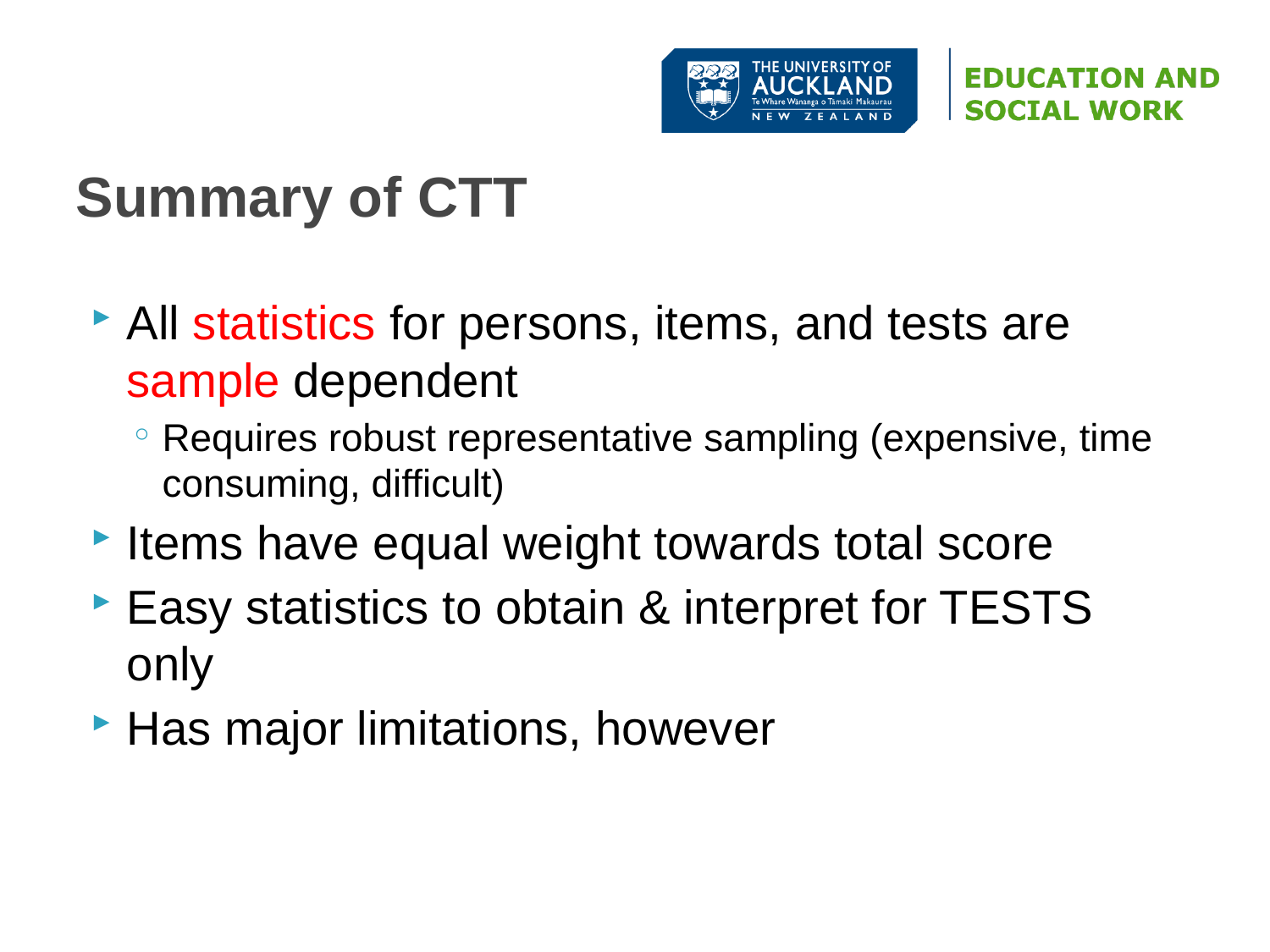

# Summary of CTT
All statistics for persons, items, and tests are sample dependent
Requires robust representative sampling (expensive, time consuming, difficult)
Items have equal weight towards total score
Easy statistics to obtain & interpret for TESTS only
Has major limitations, however